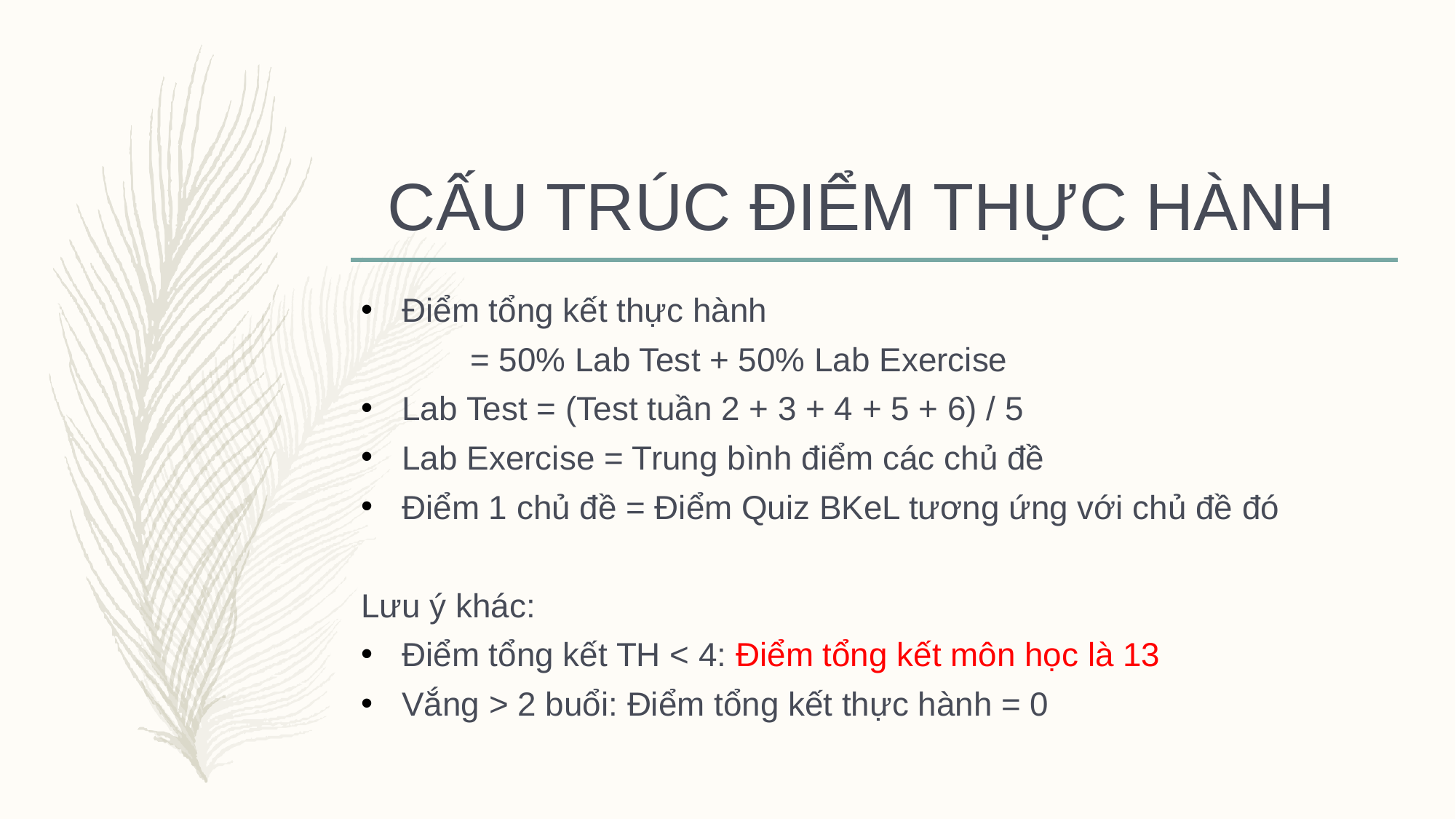

# CẤU TRÚC ĐIỂM THỰC HÀNH
Điểm tổng kết thực hành
	= 50% Lab Test + 50% Lab Exercise
Lab Test = (Test tuần 2 + 3 + 4 + 5 + 6) / 5
Lab Exercise = Trung bình điểm các chủ đề
Điểm 1 chủ đề = Điểm Quiz BKeL tương ứng với chủ đề đó

Lưu ý khác:
Điểm tổng kết TH < 4: Điểm tổng kết môn học là 13
Vắng > 2 buổi: Điểm tổng kết thực hành = 0